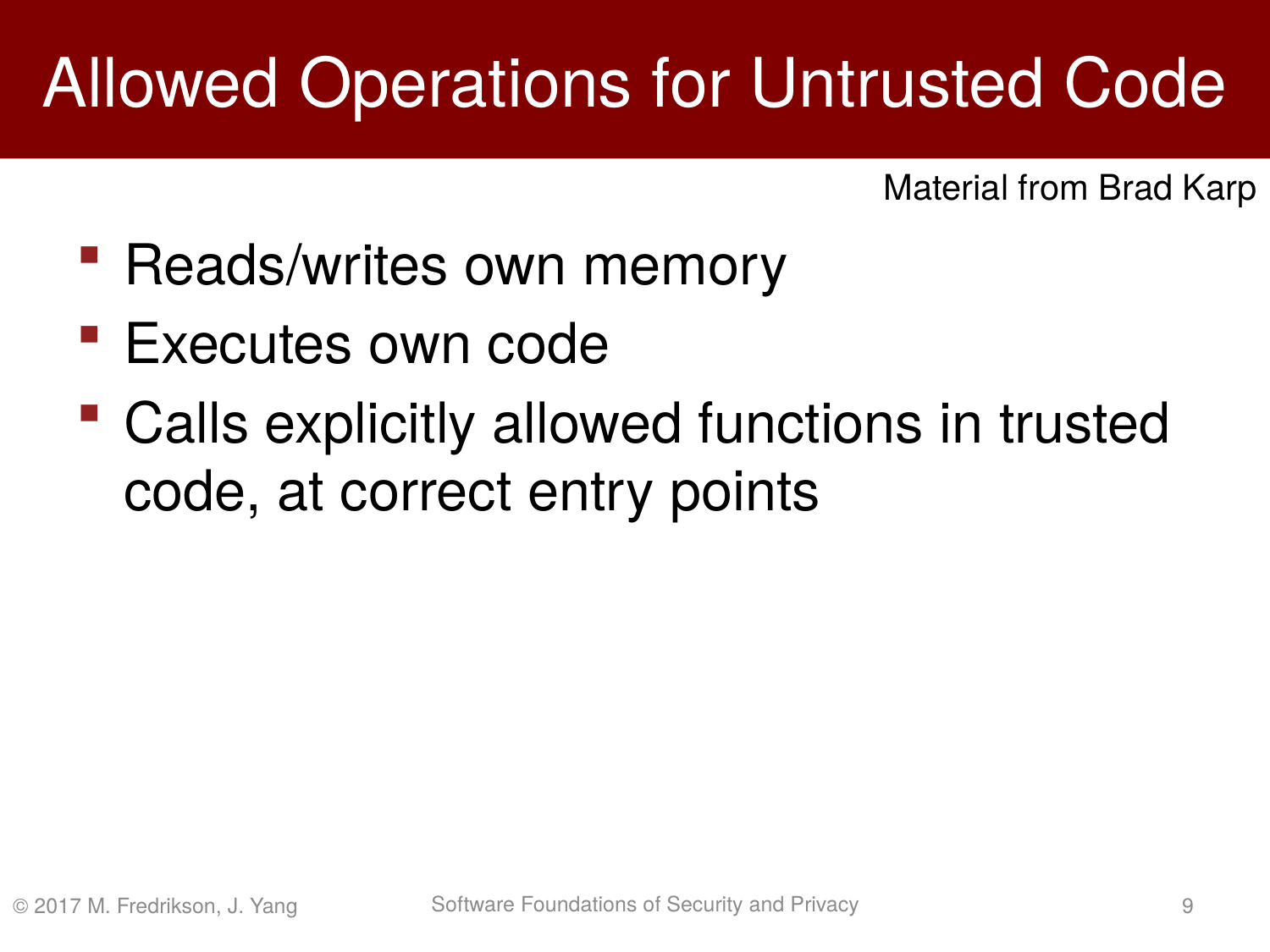

# Allowed Operations for Untrusted Code
Material from Brad Karp
Reads/writes own memory
Executes own code
Calls explicitly allowed functions in trusted code, at correct entry points
© 2017 M. Fredrikson, J. Yang
9